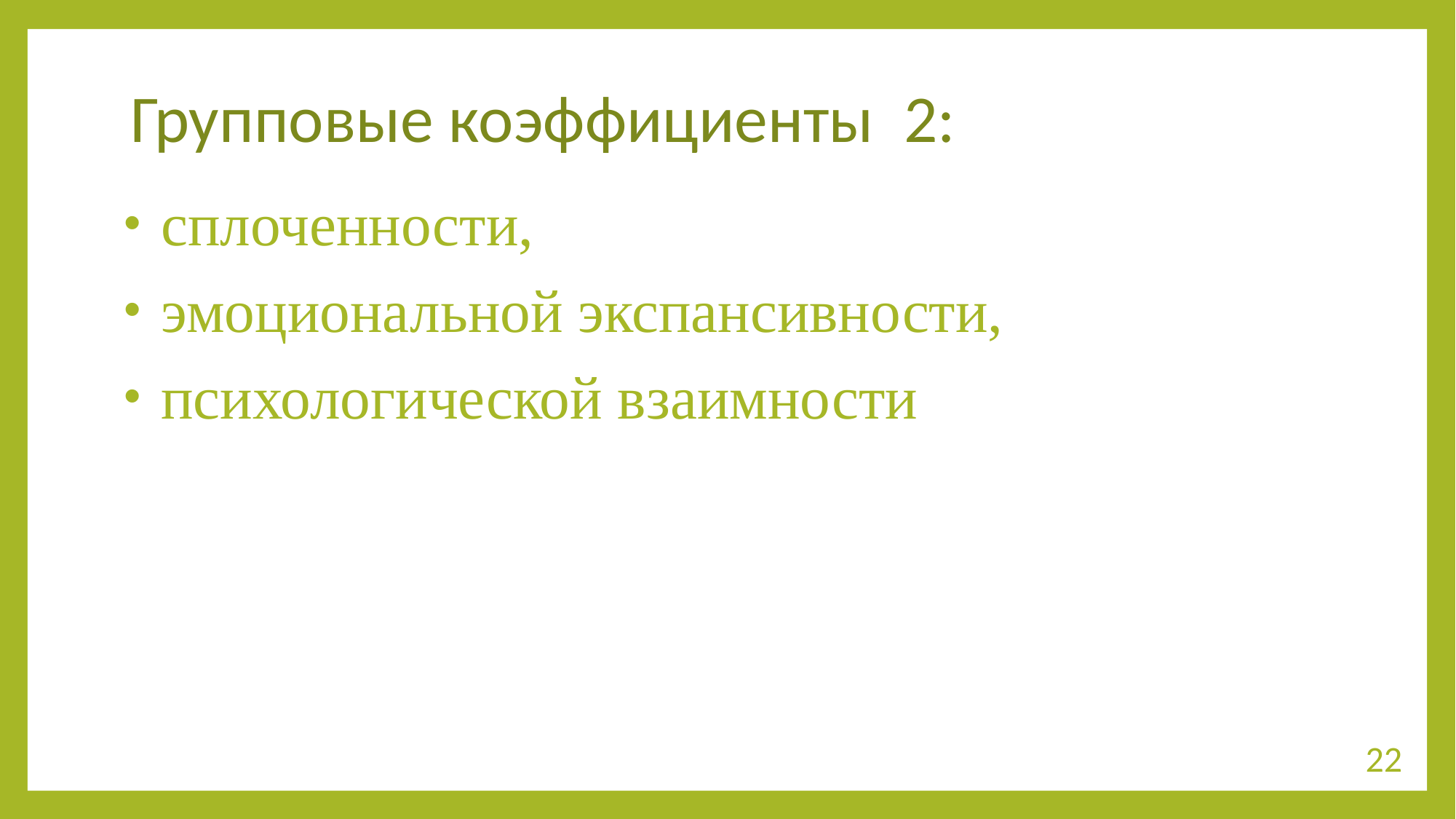

# Групповые коэффициенты  2:
 сплоченности,
 эмоциональной экспансивности,
 психологической взаимности
22